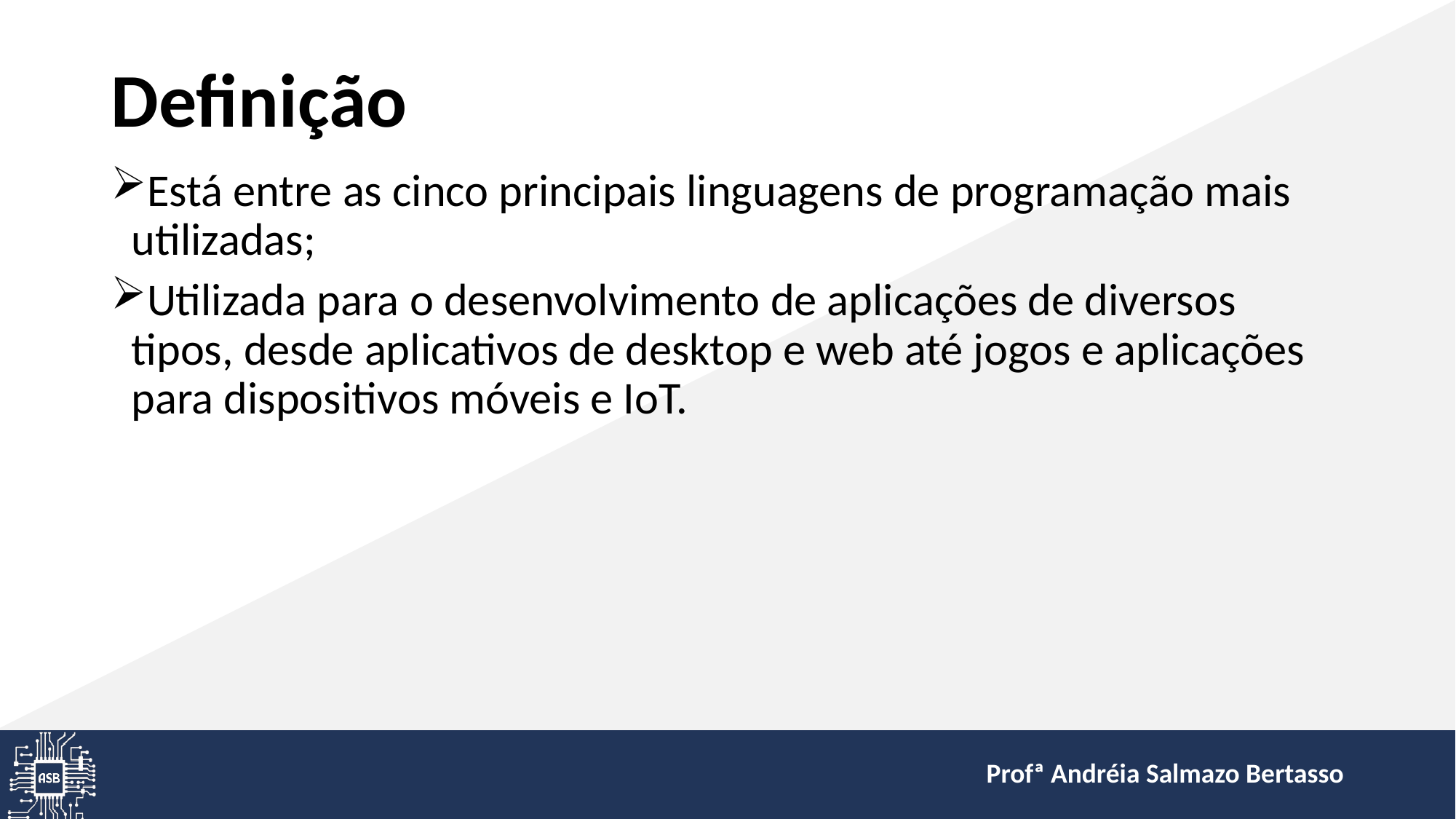

# Definição
Está entre as cinco principais linguagens de programação mais utilizadas;
Utilizada para o desenvolvimento de aplicações de diversos tipos, desde aplicativos de desktop e web até jogos e aplicações para dispositivos móveis e IoT.